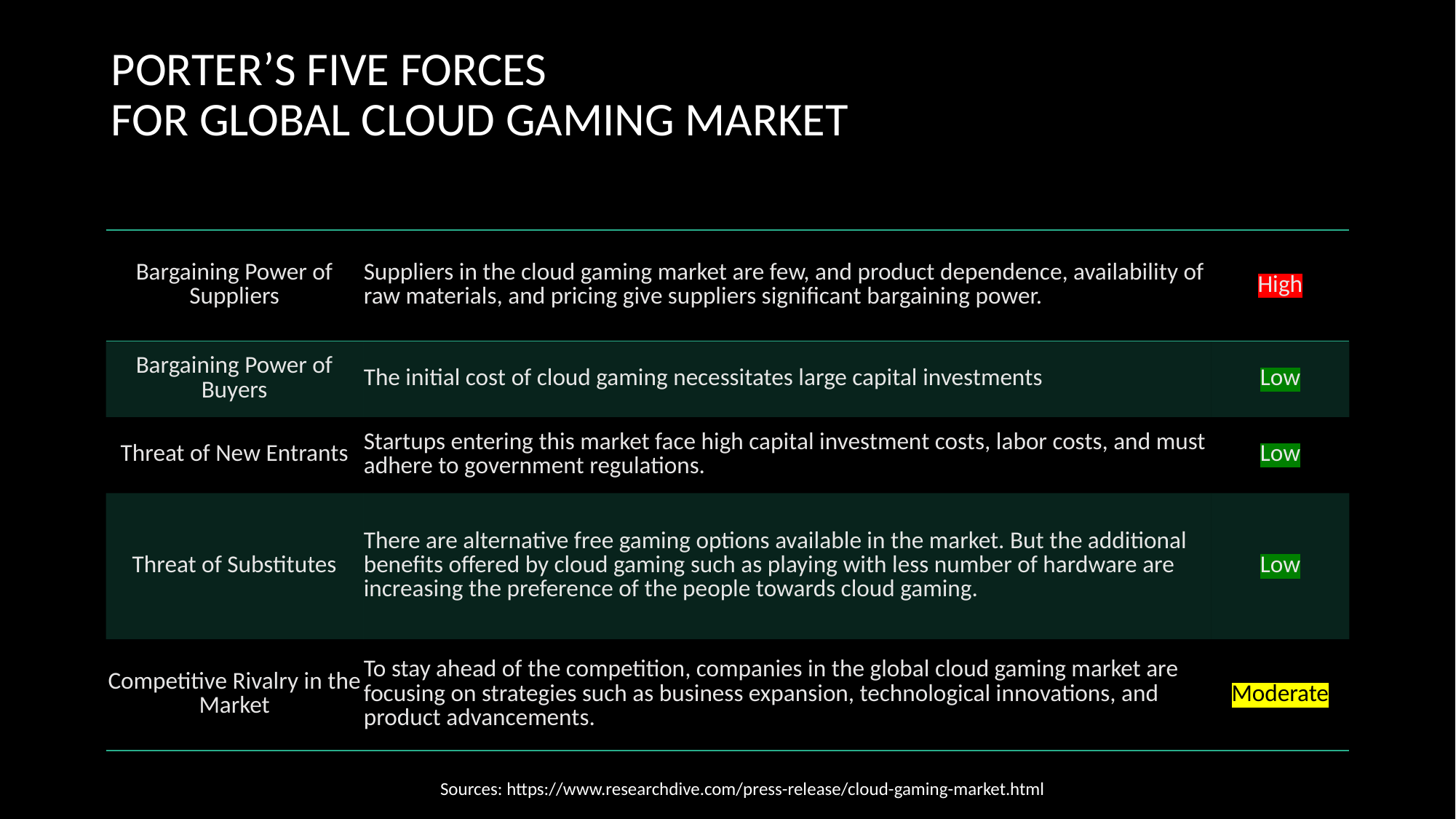

# PORTER’S FIVE FORCES FOR GLOBAL CLOUD GAMING MARKET
| Bargaining Power of Suppliers | Suppliers in the cloud gaming market are few, and product dependence, availability of raw materials, and pricing give suppliers significant bargaining power. | High |
| --- | --- | --- |
| Bargaining Power of Buyers | The initial cost of cloud gaming necessitates large capital investments | Low |
| Threat of New Entrants | Startups entering this market face high capital investment costs, labor costs, and must adhere to government regulations. | Low |
| Threat of Substitutes | There are alternative free gaming options available in the market. But the additional benefits offered by cloud gaming such as playing with less number of hardware are increasing the preference of the people towards cloud gaming. | Low |
| Competitive Rivalry in the Market | To stay ahead of the competition, companies in the global cloud gaming market are focusing on strategies such as business expansion, technological innovations, and product advancements. | Moderate |
Sources: https://www.researchdive.com/press-release/cloud-gaming-market.html